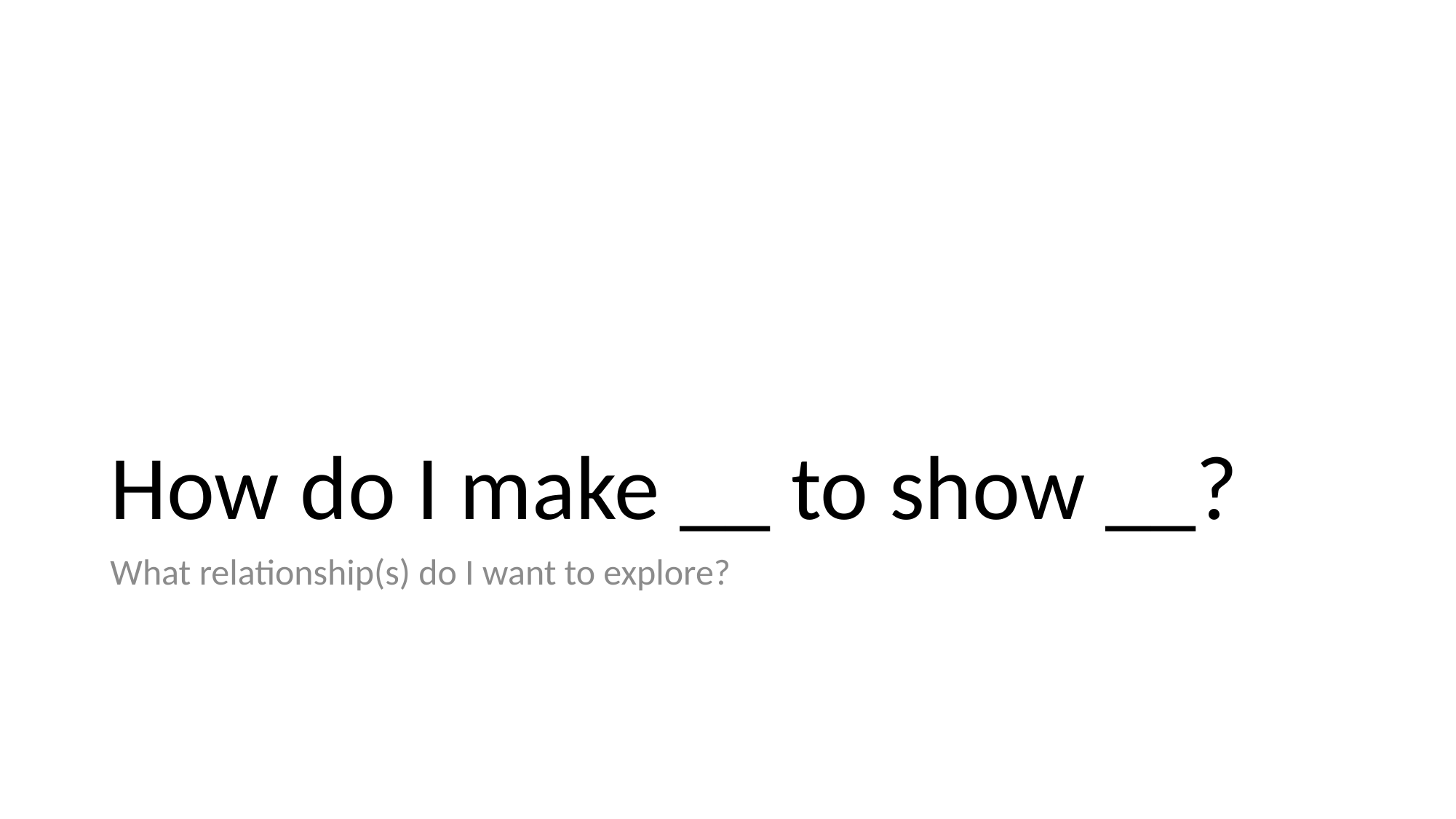

# How do I make __ to show __?
What relationship(s) do I want to explore?